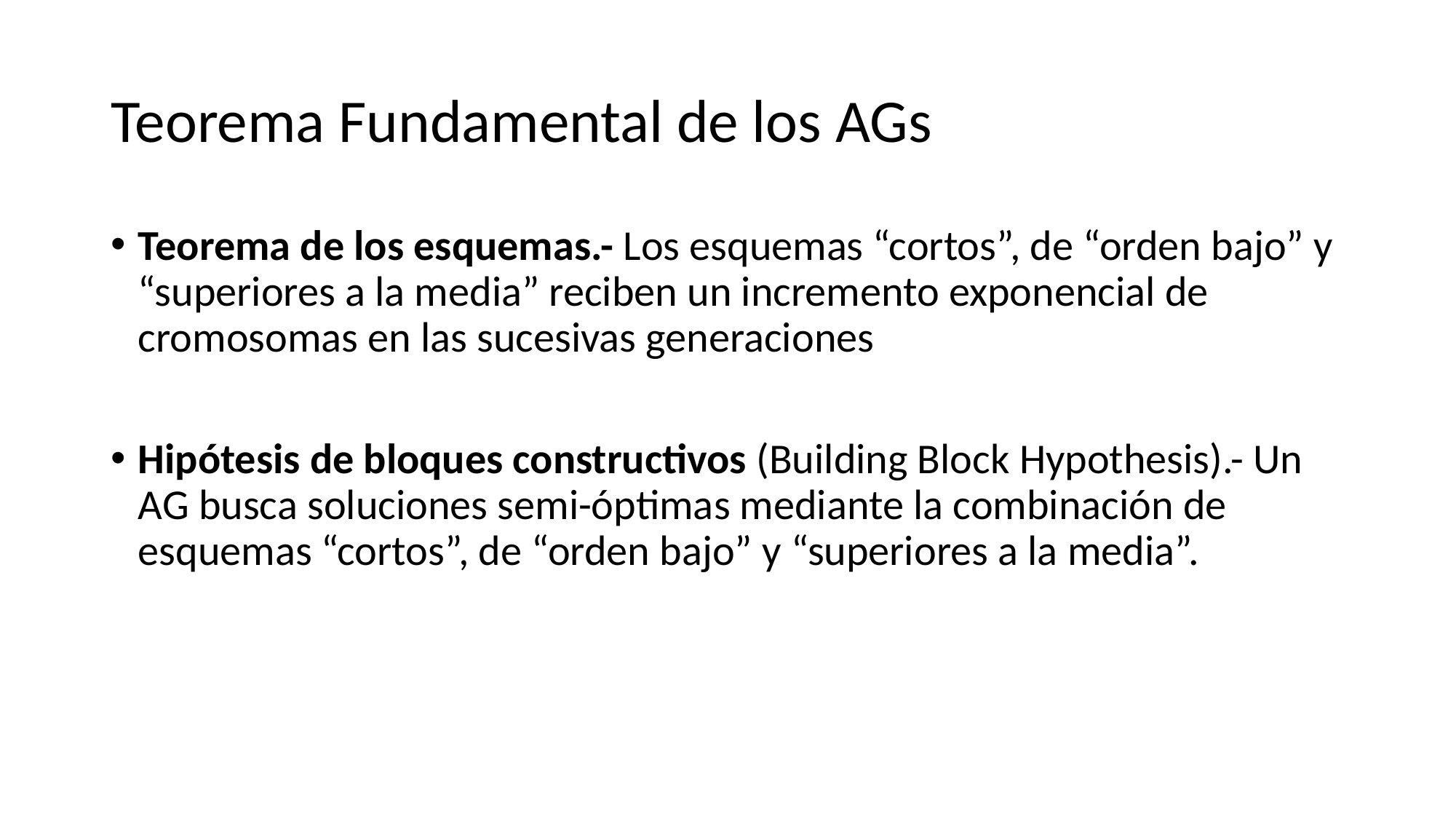

# Teorema Fundamental de los AGs
Teorema de los esquemas.- Los esquemas “cortos”, de “orden bajo” y “superiores a la media” reciben un incremento exponencial de cromosomas en las sucesivas generaciones

Hipótesis de bloques constructivos (Building Block Hypothesis).- Un AG busca soluciones semi-óptimas mediante la combinación de esquemas “cortos”, de “orden bajo” y “superiores a la media”.